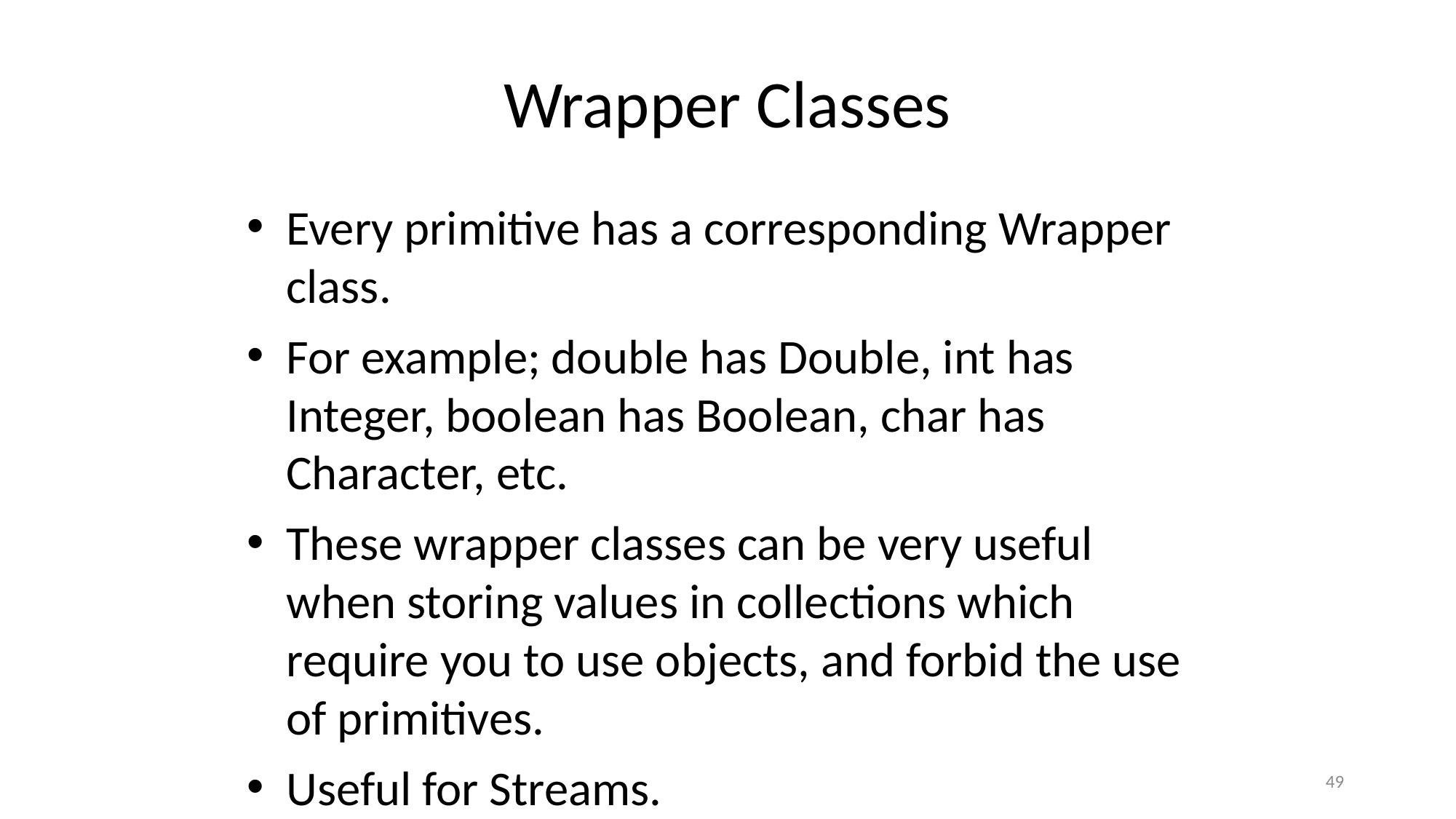

Wrapper Classes
Every primitive has a corresponding Wrapper class.
For example; double has Double, int has Integer, boolean has Boolean, char has Character, etc.
These wrapper classes can be very useful when storing values in collections which require you to use objects, and forbid the use of primitives.
Useful for Streams.
49